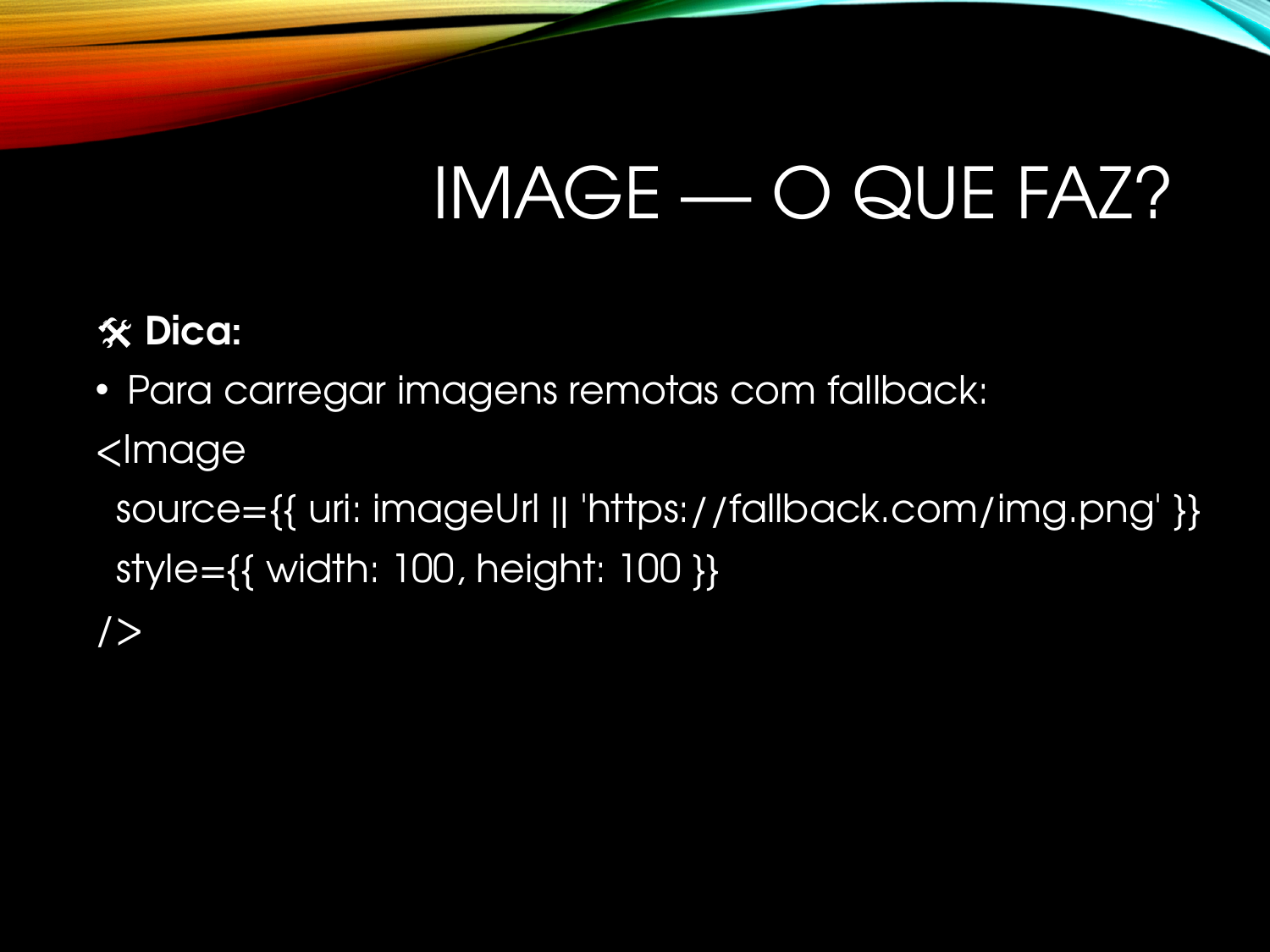

# Image — O que faz?
🛠️ Dica:
Para carregar imagens remotas com fallback:
<Image
  source={{ uri: imageUrl || 'https://fallback.com/img.png' }}
  style={{ width: 100, height: 100 }}
/>